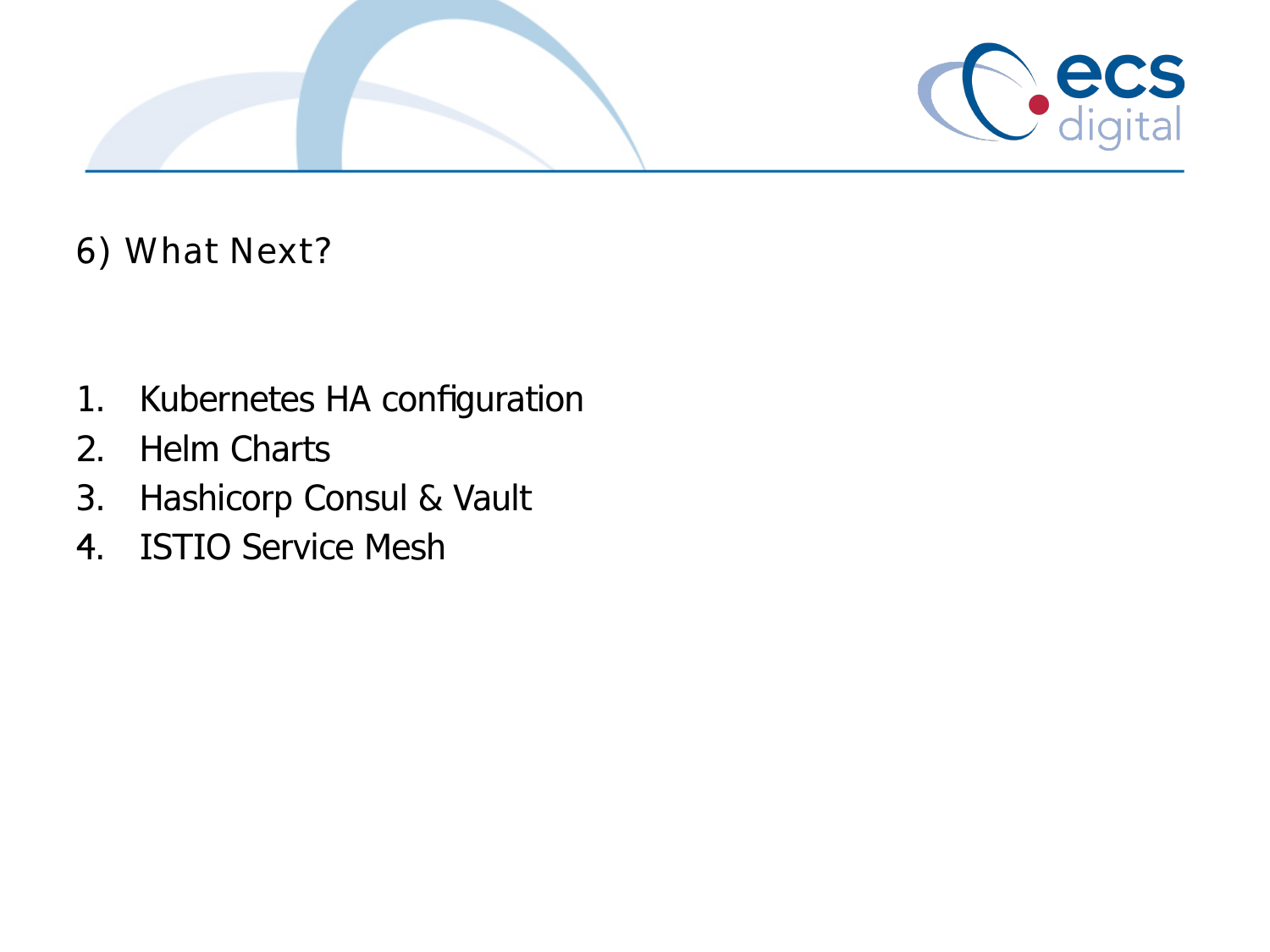

6) What Next?

Kubernetes HA configuration
Helm Charts
Hashicorp Consul & Vault
ISTIO Service Mesh